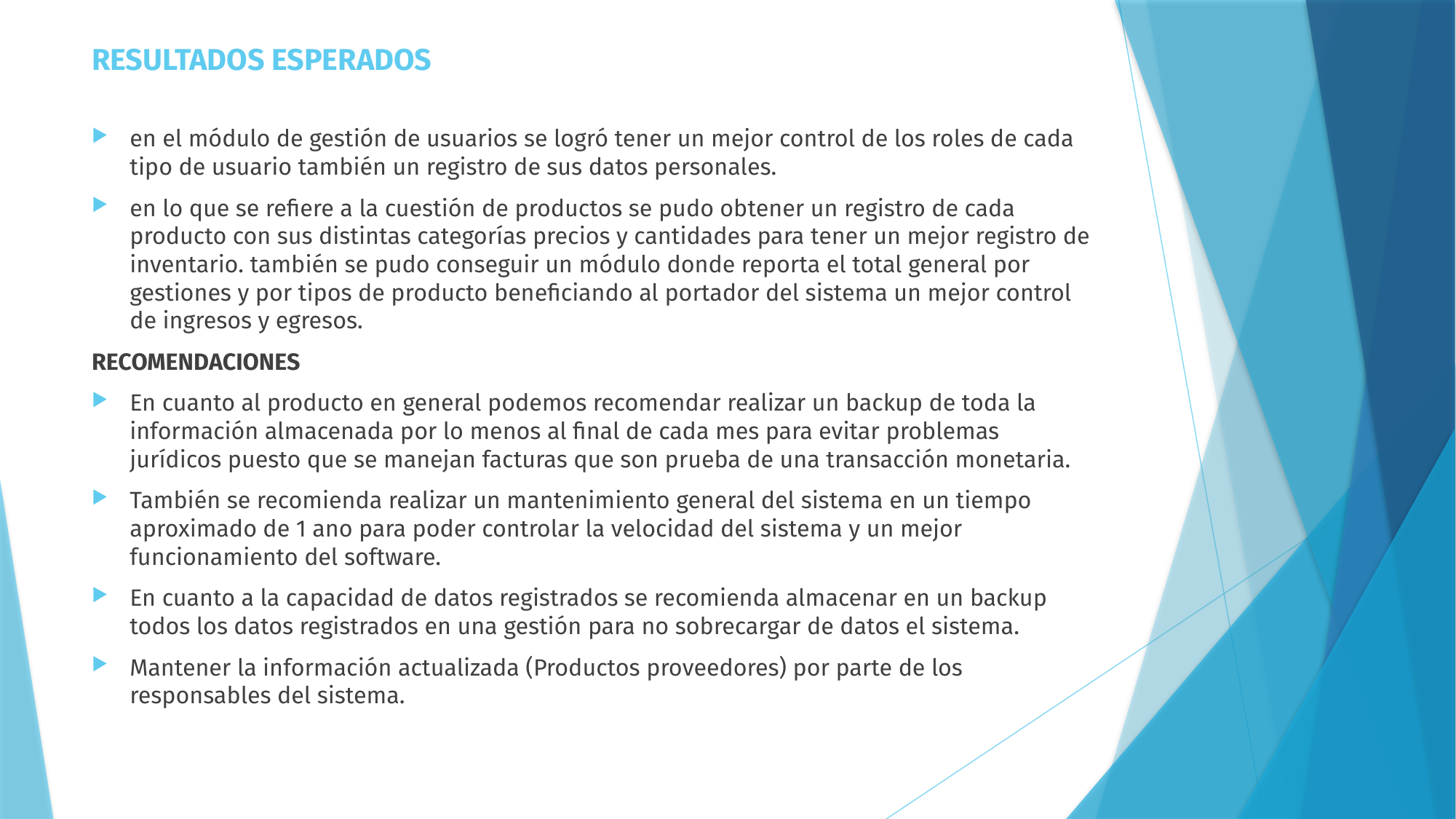

# RESULTADOS ESPERADOS
en el módulo de gestión de usuarios se logró tener un mejor control de los roles de cada tipo de usuario también un registro de sus datos personales.
en lo que se refiere a la cuestión de productos se pudo obtener un registro de cada producto con sus distintas categorías precios y cantidades para tener un mejor registro de inventario. también se pudo conseguir un módulo donde reporta el total general por gestiones y por tipos de producto beneficiando al portador del sistema un mejor control de ingresos y egresos.
RECOMENDACIONES
En cuanto al producto en general podemos recomendar realizar un backup de toda la información almacenada por lo menos al final de cada mes para evitar problemas jurídicos puesto que se manejan facturas que son prueba de una transacción monetaria.
También se recomienda realizar un mantenimiento general del sistema en un tiempo aproximado de 1 ano para poder controlar la velocidad del sistema y un mejor funcionamiento del software.
En cuanto a la capacidad de datos registrados se recomienda almacenar en un backup todos los datos registrados en una gestión para no sobrecargar de datos el sistema.
Mantener la información actualizada (Productos proveedores) por parte de los responsables del sistema.